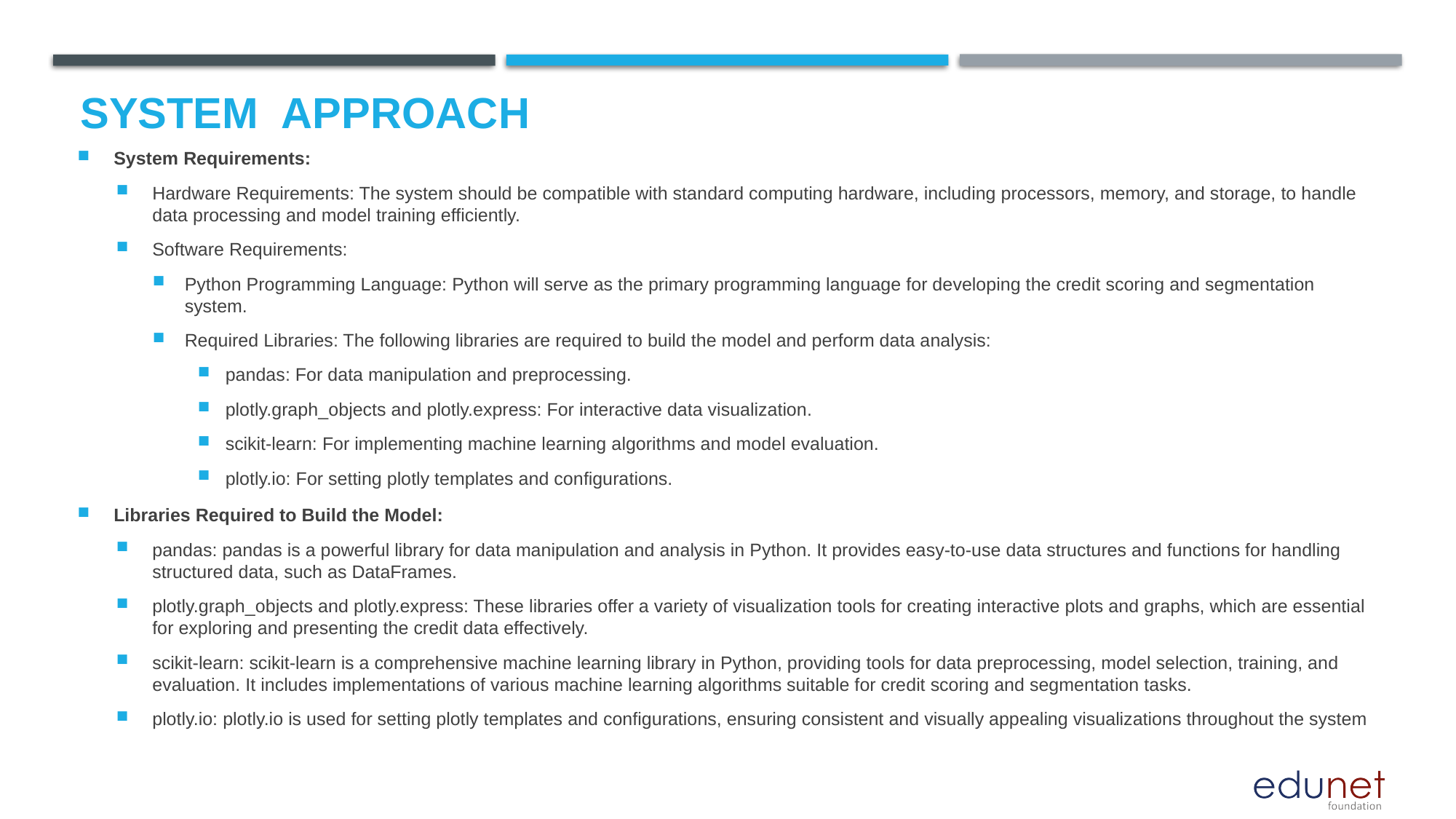

# System  Approach
System Requirements:
Hardware Requirements: The system should be compatible with standard computing hardware, including processors, memory, and storage, to handle data processing and model training efficiently.
Software Requirements:
Python Programming Language: Python will serve as the primary programming language for developing the credit scoring and segmentation system.
Required Libraries: The following libraries are required to build the model and perform data analysis:
pandas: For data manipulation and preprocessing.
plotly.graph_objects and plotly.express: For interactive data visualization.
scikit-learn: For implementing machine learning algorithms and model evaluation.
plotly.io: For setting plotly templates and configurations.
Libraries Required to Build the Model:
pandas: pandas is a powerful library for data manipulation and analysis in Python. It provides easy-to-use data structures and functions for handling structured data, such as DataFrames.
plotly.graph_objects and plotly.express: These libraries offer a variety of visualization tools for creating interactive plots and graphs, which are essential for exploring and presenting the credit data effectively.
scikit-learn: scikit-learn is a comprehensive machine learning library in Python, providing tools for data preprocessing, model selection, training, and evaluation. It includes implementations of various machine learning algorithms suitable for credit scoring and segmentation tasks.
plotly.io: plotly.io is used for setting plotly templates and configurations, ensuring consistent and visually appealing visualizations throughout the system